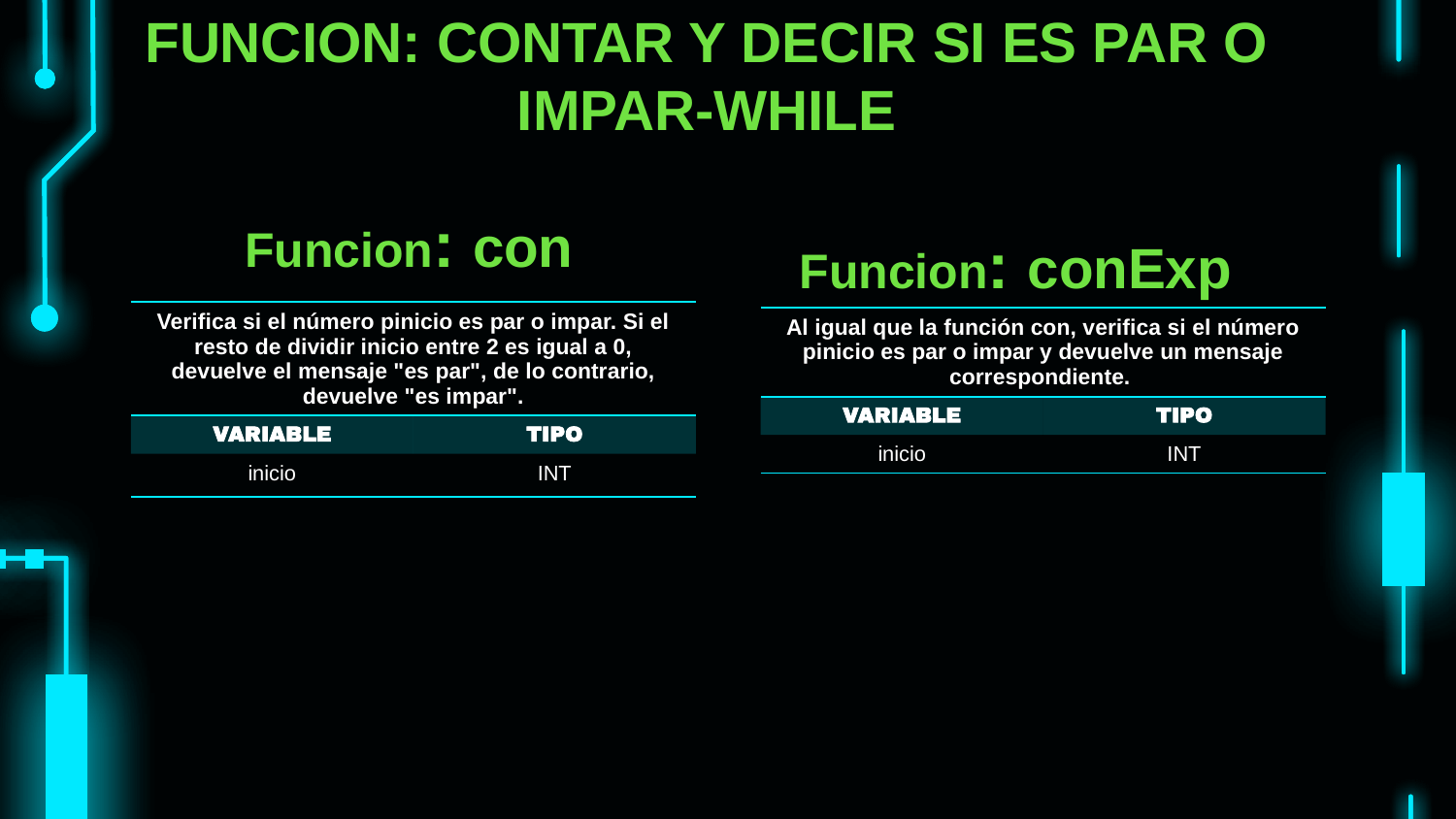

# FUNCION: CONTAR Y DECIR SI ES PAR O IMPAR-WHILE
Funcion: con
Funcion: conExp
| Verifica si el número pinicio es par o impar. Si el resto de dividir inicio entre 2 es igual a 0, devuelve el mensaje "es par", de lo contrario, devuelve "es impar". |  |
| --- | --- |
| VARIABLE | TIPO |
| inicio | INT |
| Al igual que la función con, verifica si el número pinicio es par o impar y devuelve un mensaje correspondiente. |  |
| --- | --- |
| VARIABLE | TIPO |
| inicio | INT |